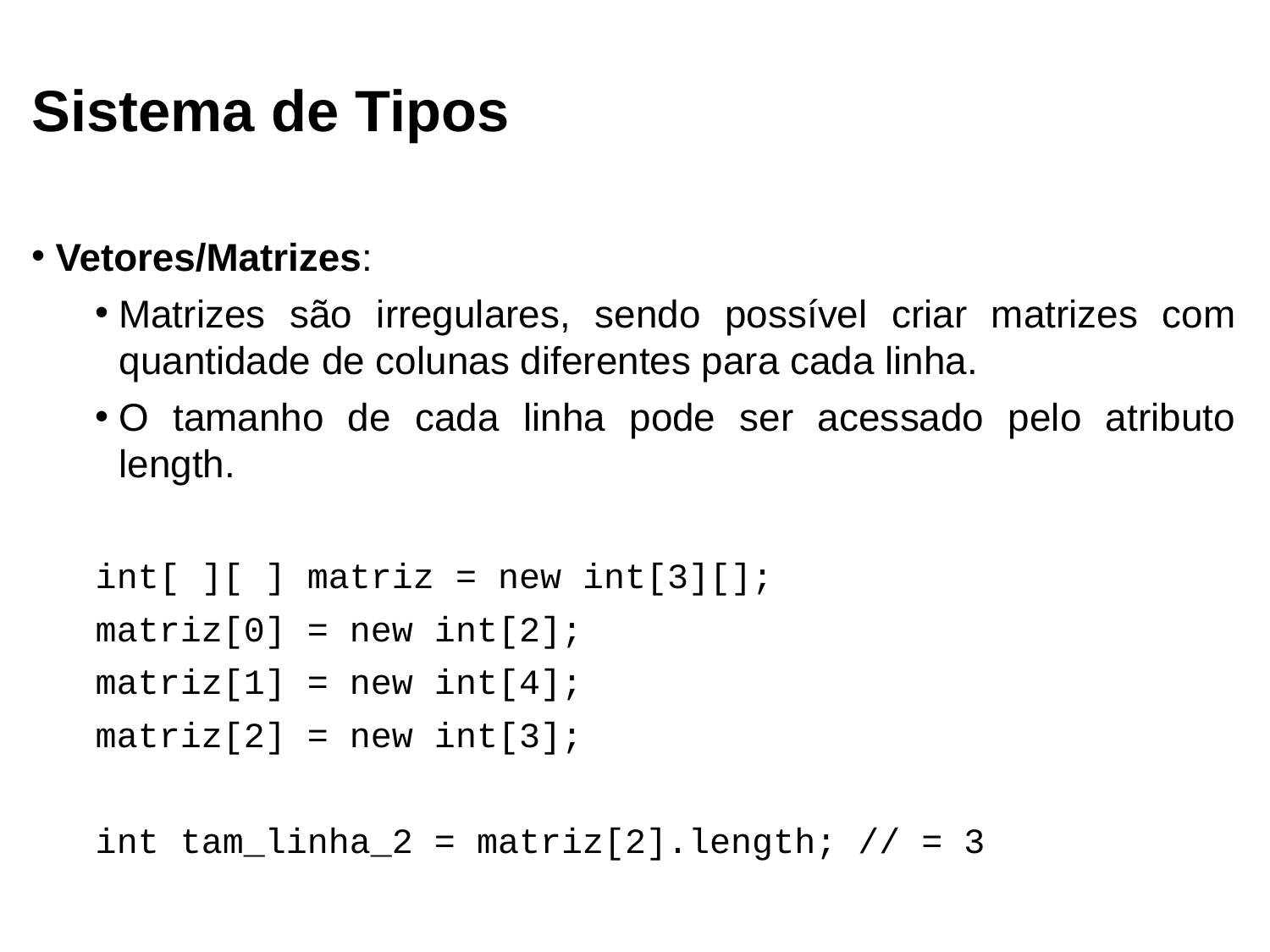

Sistema de Tipos
Vetores/Matrizes:
Matrizes são irregulares, sendo possível criar matrizes com quantidade de colunas diferentes para cada linha.
O tamanho de cada linha pode ser acessado pelo atributo length.

int[ ][ ] matriz = new int[3][];
matriz[0] = new int[2];
matriz[1] = new int[4];
matriz[2] = new int[3];

int tam_linha_2 = matriz[2].length; // = 3